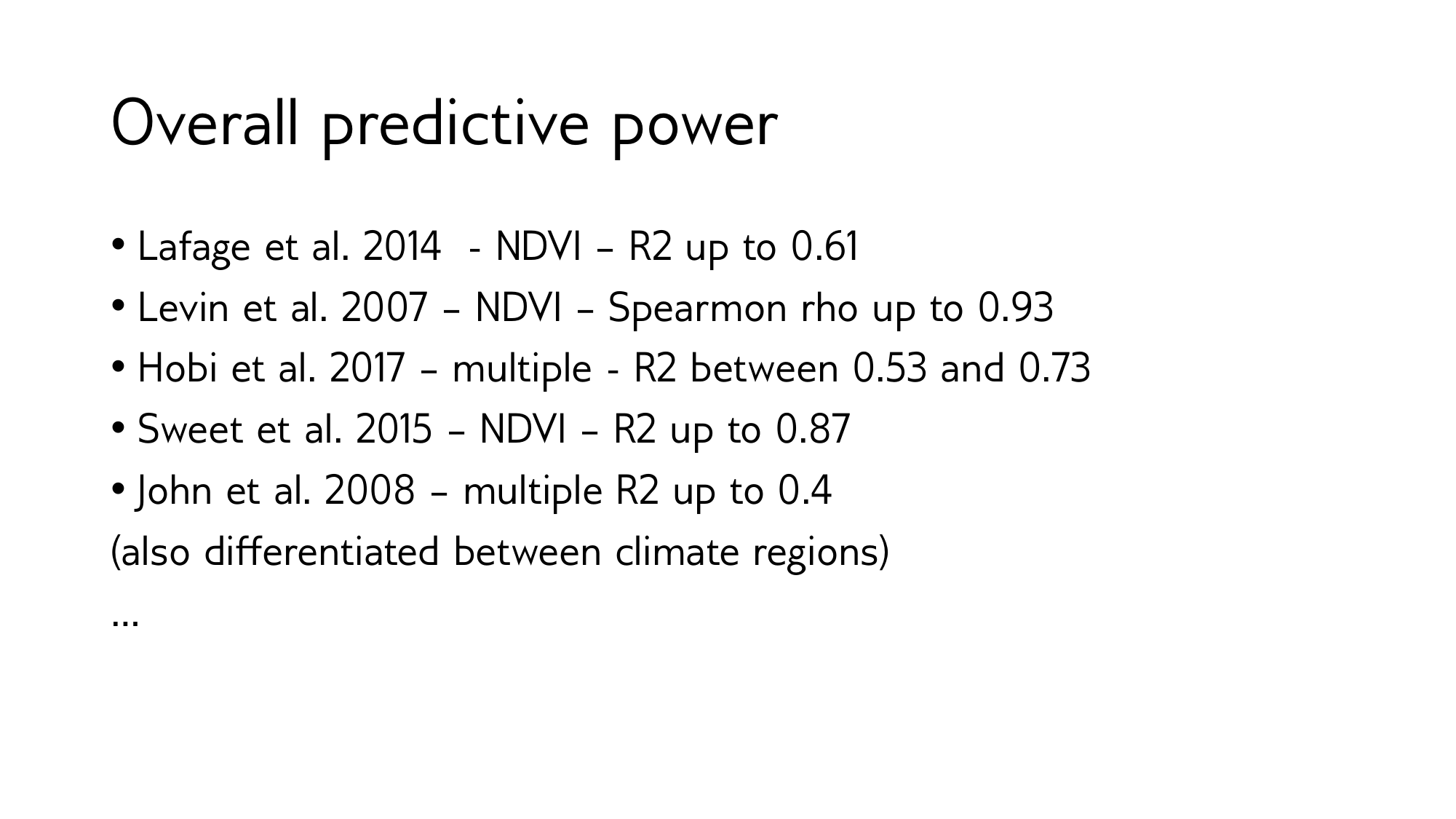

# Overall predictive power
Lafage et al. 2014  - NDVI – R2 up to 0.61
Levin et al. 2007 – NDVI – Spearmon rho up to 0.93
Hobi et al. 2017 – multiple - R2 between 0.53 and 0.73
Sweet et al. 2015 – NDVI – R2 up to 0.87
John et al. 2008 – multiple R2 up to 0.4
(also differentiated between climate regions)
…